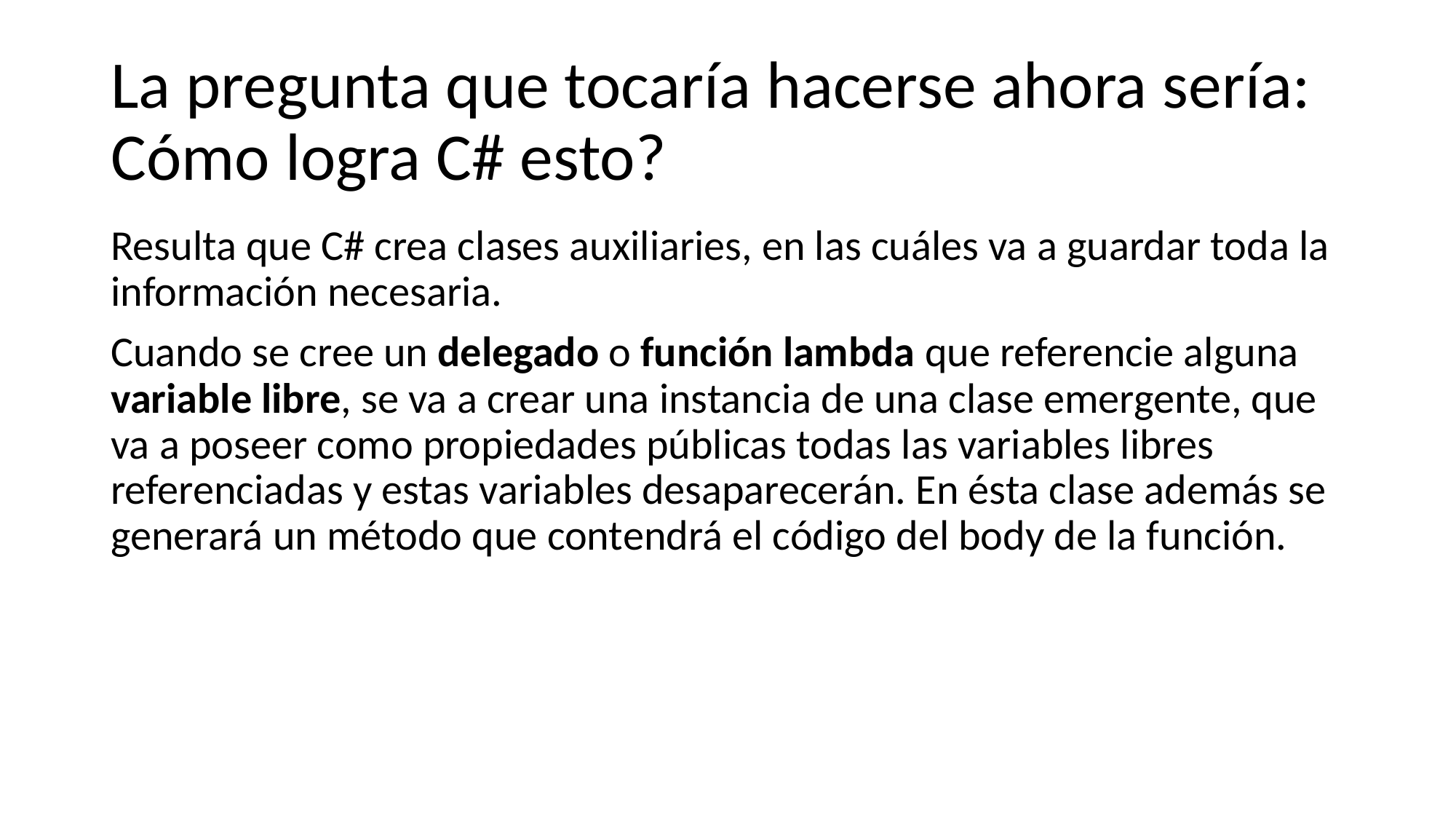

# La pregunta que tocaría hacerse ahora sería: Cómo logra C# esto?
Resulta que C# crea clases auxiliaries, en las cuáles va a guardar toda la información necesaria.
Cuando se cree un delegado o función lambda que referencie alguna variable libre, se va a crear una instancia de una clase emergente, que va a poseer como propiedades públicas todas las variables libres referenciadas y estas variables desaparecerán. En ésta clase además se generará un método que contendrá el código del body de la función.